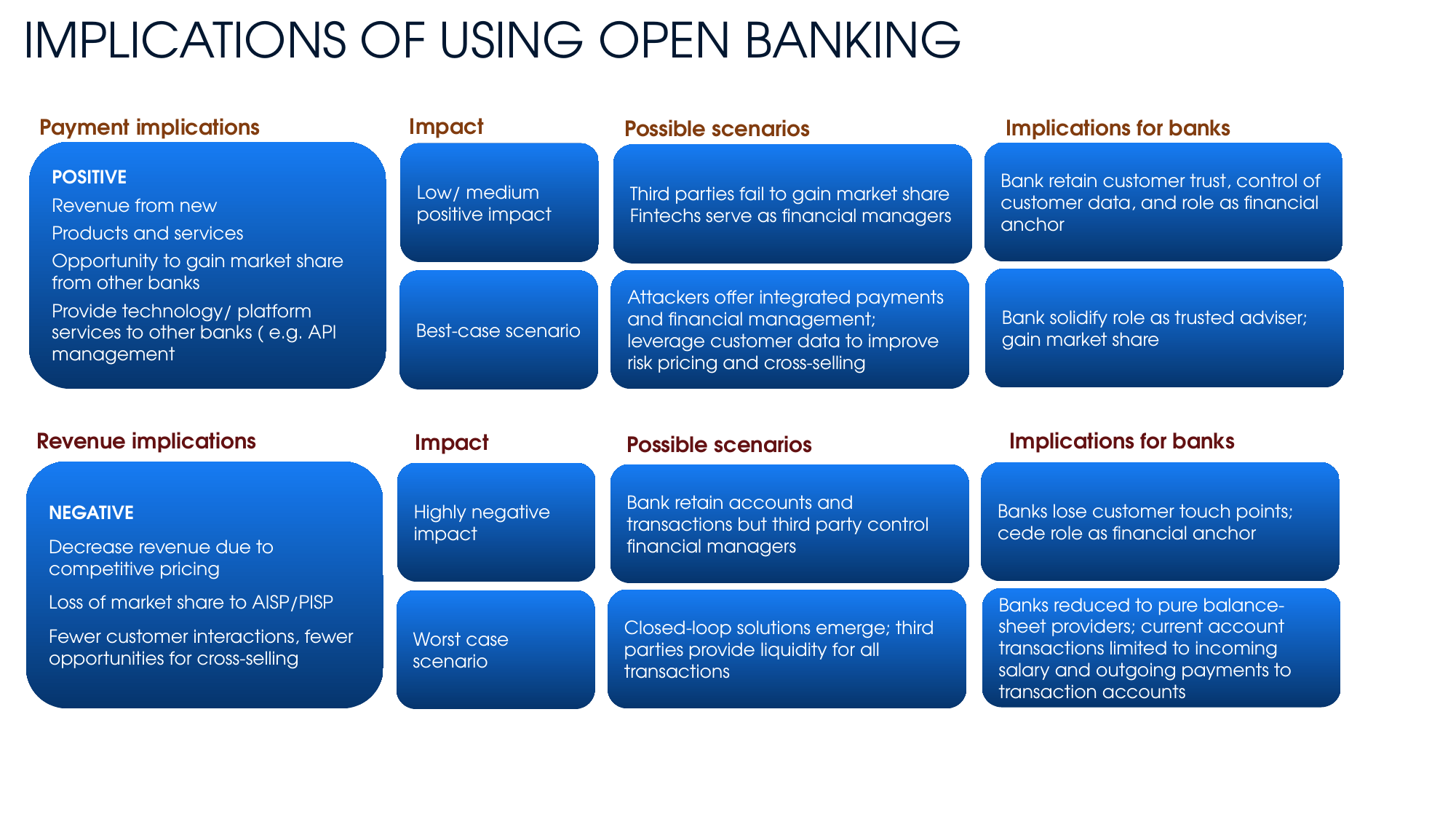

Implications of using Open Banking
Impact
Payment implications
Implications for banks
Possible scenarios
POSITIVE
Revenue from new
Products and services
Opportunity to gain market share from other banks
Provide technology/ platform services to other banks ( e.g. API management
Bank retain customer trust, control of customer data, and role as financial anchor
Low/ medium positive impact
Third parties fail to gain market share
Fintechs serve as financial managers
Bank solidify role as trusted adviser; gain market share
Attackers offer integrated payments and financial management; leverage customer data to improve risk pricing and cross-selling
Best-case scenario
Revenue implications
Implications for banks
Impact
Possible scenarios
NEGATIVE
Decrease revenue due to competitive pricing
Loss of market share to AISP/PISP
Fewer customer interactions, fewer opportunities for cross-selling
Banks lose customer touch points; cede role as financial anchor
Highly negative impact
Bank retain accounts and transactions but third party control financial managers
Banks reduced to pure balance-sheet providers; current account transactions limited to incoming salary and outgoing payments to transaction accounts
Closed-loop solutions emerge; third parties provide liquidity for all transactions
Worst case scenario